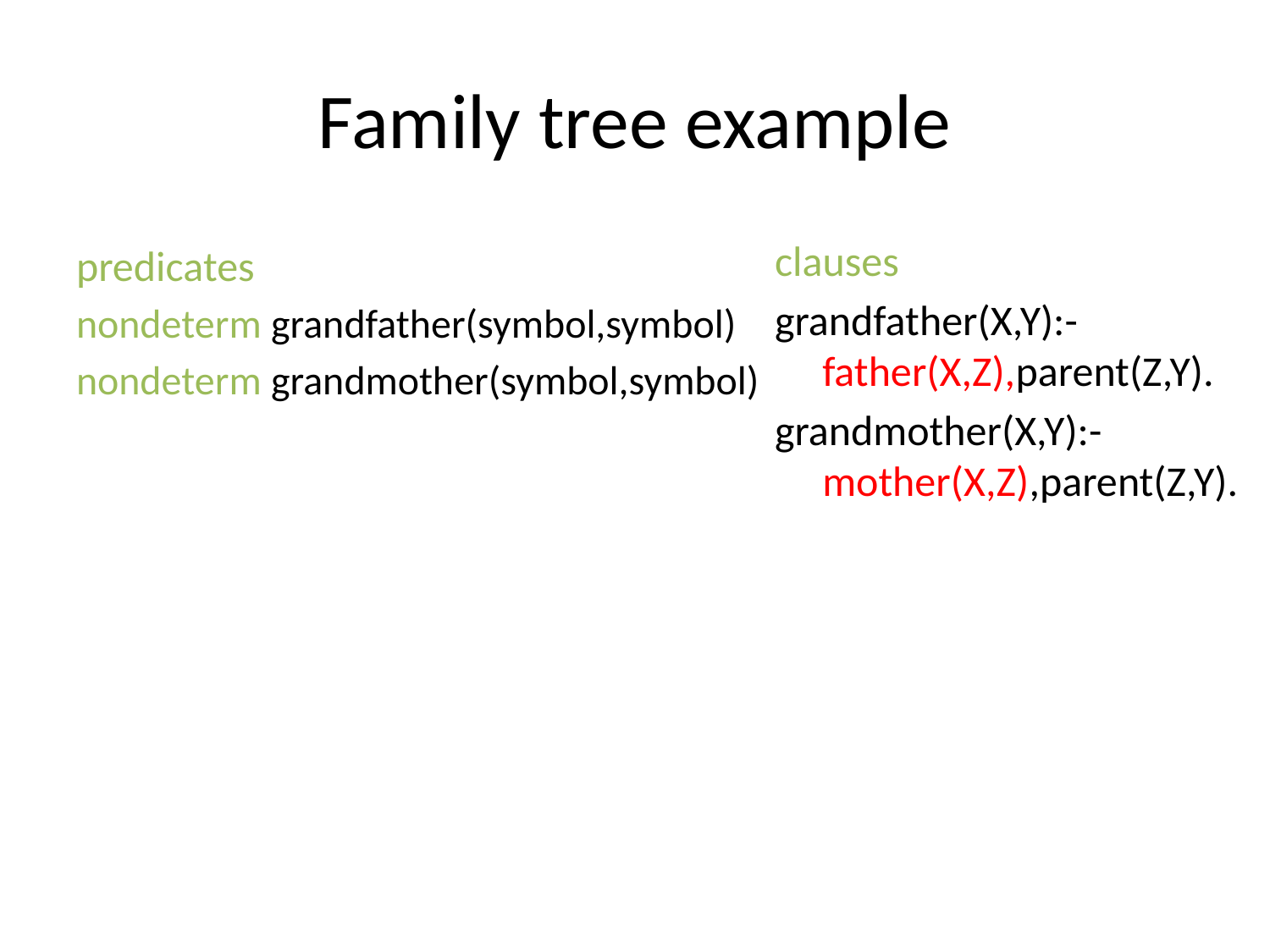

# Family tree example
predicates
nondeterm grandfather(symbol,symbol)
nondeterm grandmother(symbol,symbol)

clauses
grandfather(X,Y):-father(X,Z),parent(Z,Y).
grandmother(X,Y):-mother(X,Z),parent(Z,Y).